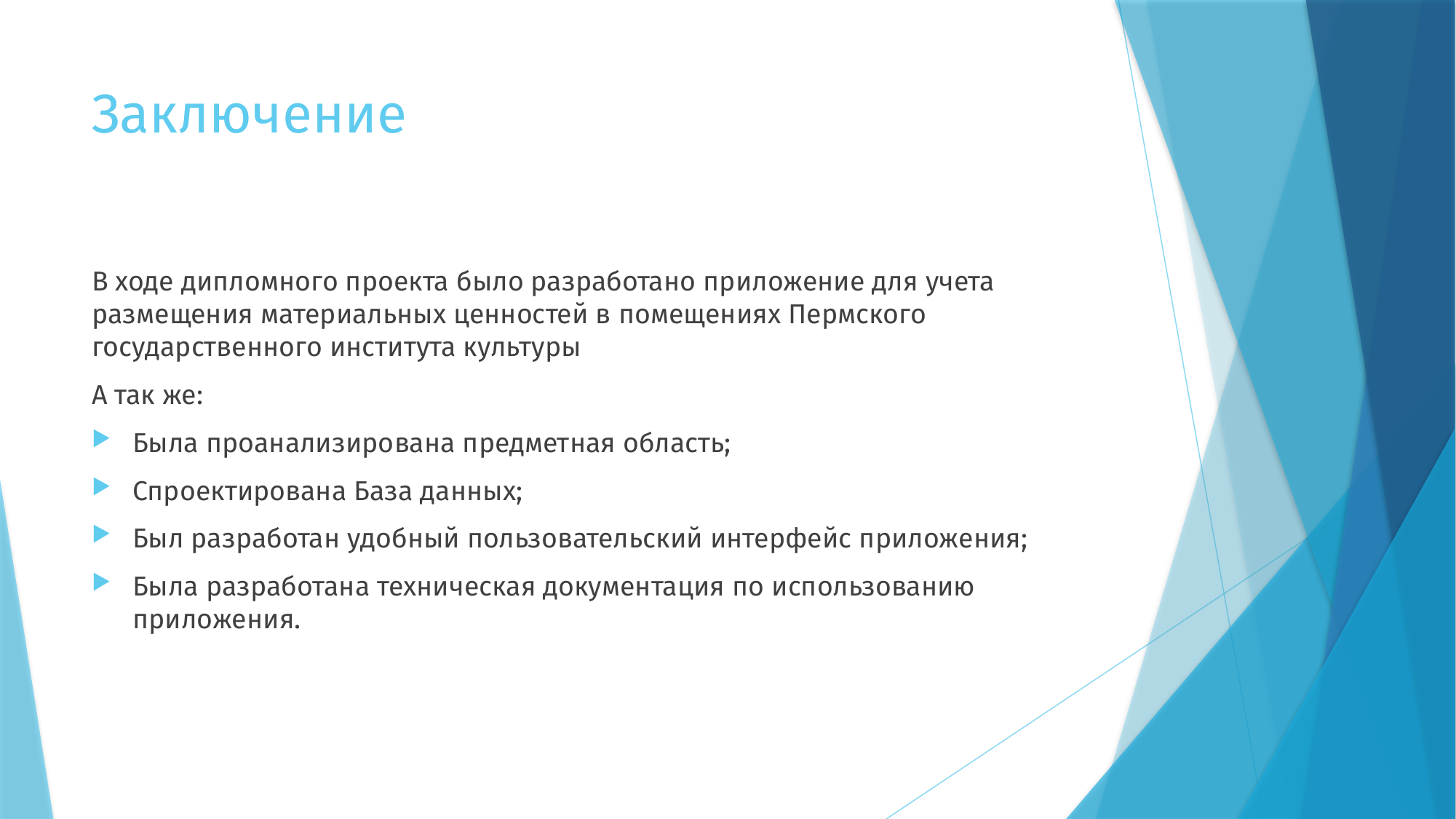

# Заключение
В ходе дипломного проекта было разработано приложение для учета размещения материальных ценностей в помещениях Пермского государственного института культуры
А так же:
Была проанализирована предметная область;
Спроектирована База данных;
Был разработан удобный пользовательский интерфейс приложения;
Была разработана техническая документация по использованию приложения.